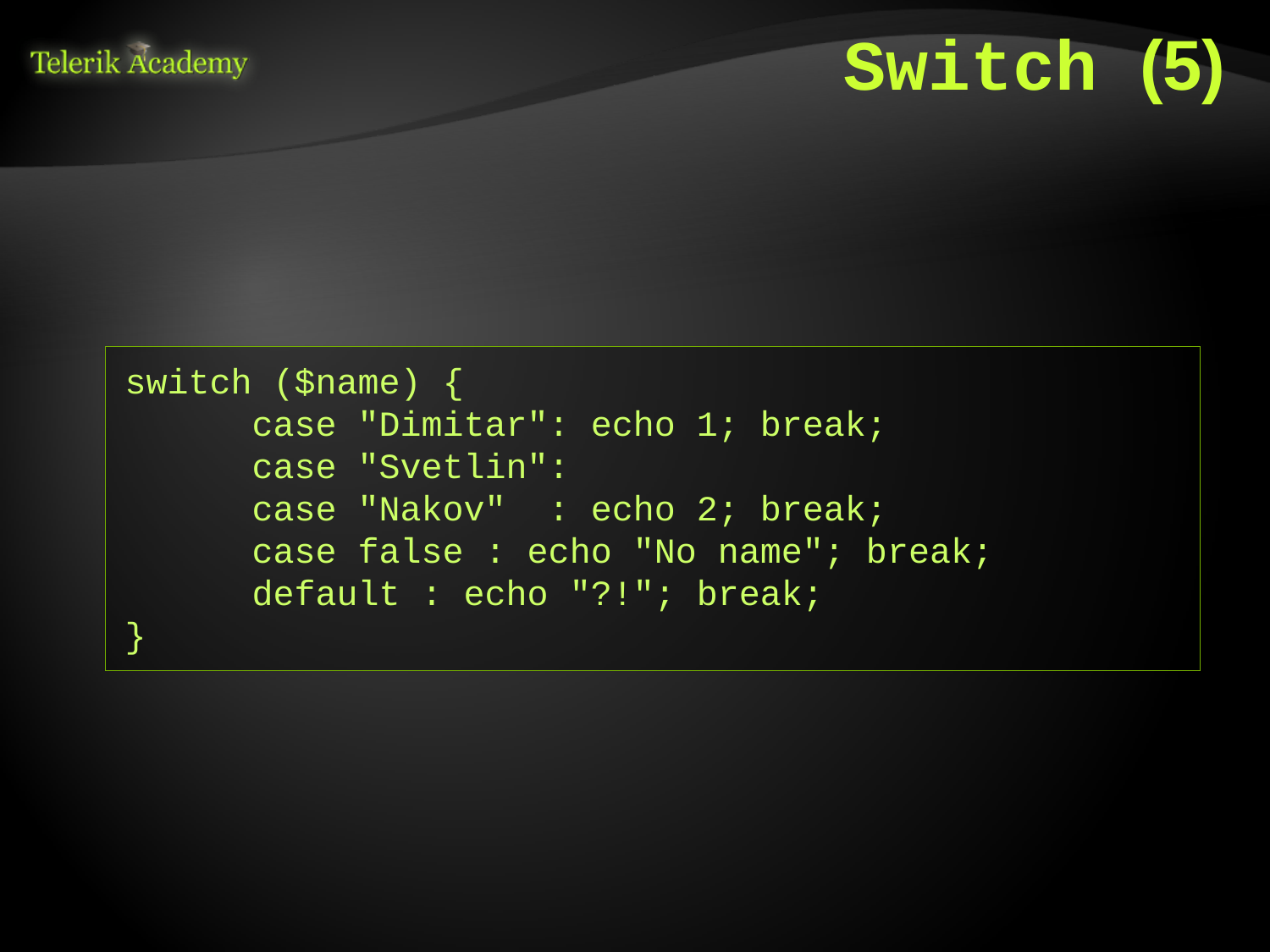

# Switch (5)
You can use any scalar type of variable (string, number, boolean, etc)
switch ($name) {
	case "Dimitar": echo 1; break;
	case "Svetlin":
	case "Nakov"  : echo 2; break;
	case false : echo "No name"; break;
	default : echo "?!"; break;
}